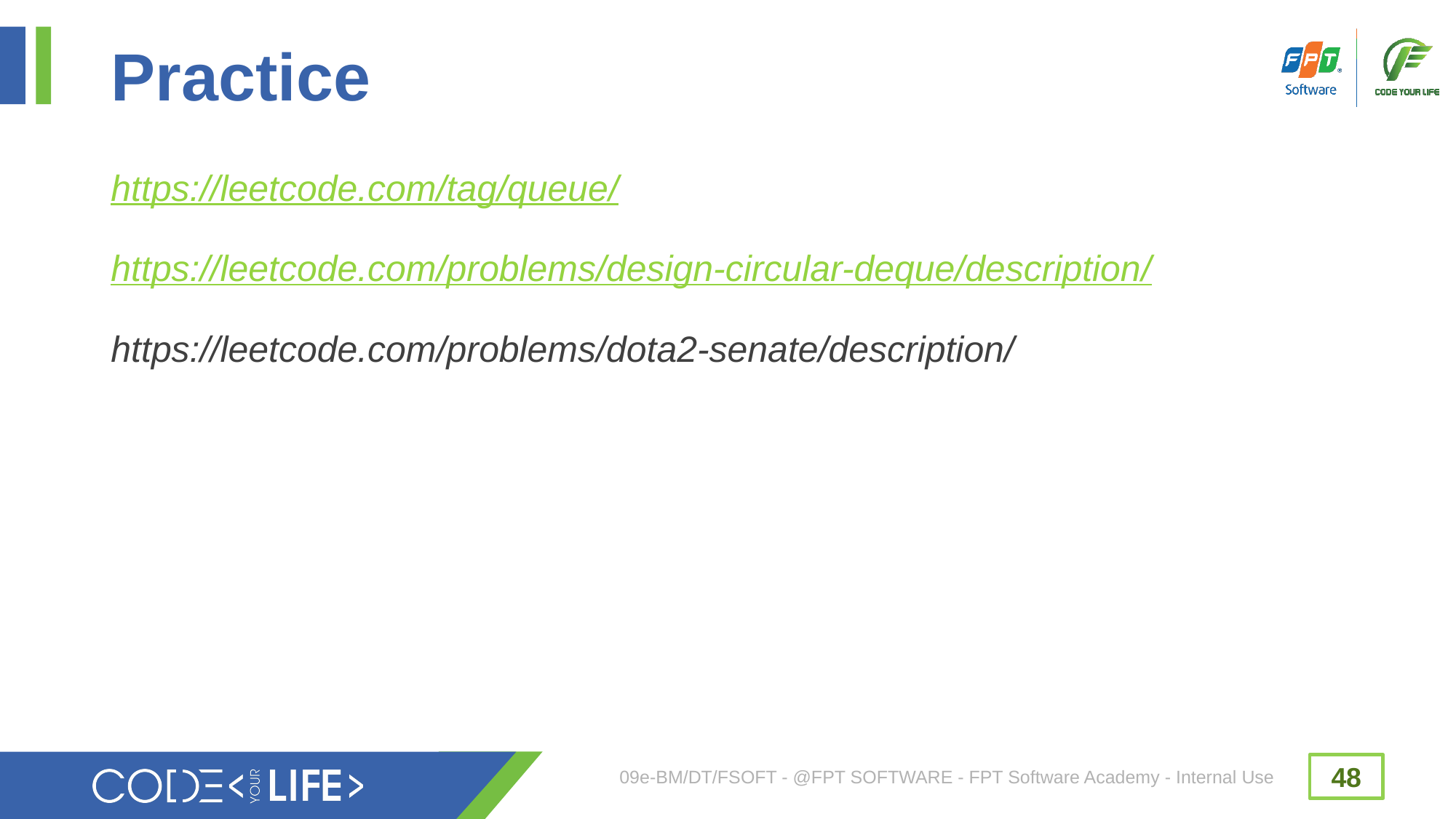

# Practice
https://leetcode.com/tag/queue/
https://leetcode.com/problems/design-circular-deque/description/
https://leetcode.com/problems/dota2-senate/description/
09e-BM/DT/FSOFT - @FPT SOFTWARE - FPT Software Academy - Internal Use
48